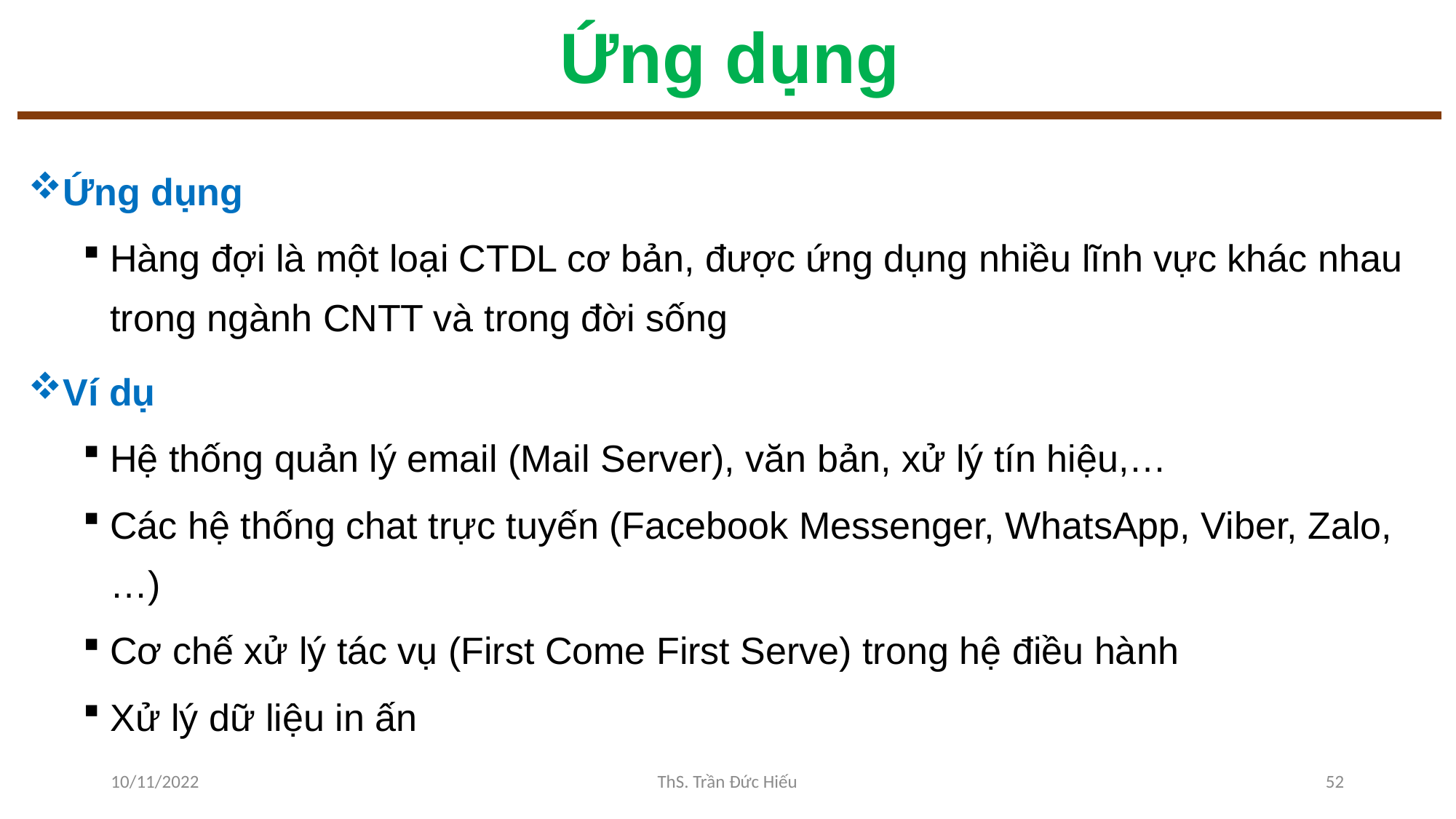

# Ứng dụng
Ứng dụng
Hàng đợi là một loại CTDL cơ bản, được ứng dụng nhiều lĩnh vực khác nhau trong ngành CNTT và trong đời sống
Ví dụ
Hệ thống quản lý email (Mail Server), văn bản, xử lý tín hiệu,…
Các hệ thống chat trực tuyến (Facebook Messenger, WhatsApp, Viber, Zalo,…)
Cơ chế xử lý tác vụ (First Come First Serve) trong hệ điều hành
Xử lý dữ liệu in ấn

10/11/2022
ThS. Trần Đức Hiếu
52